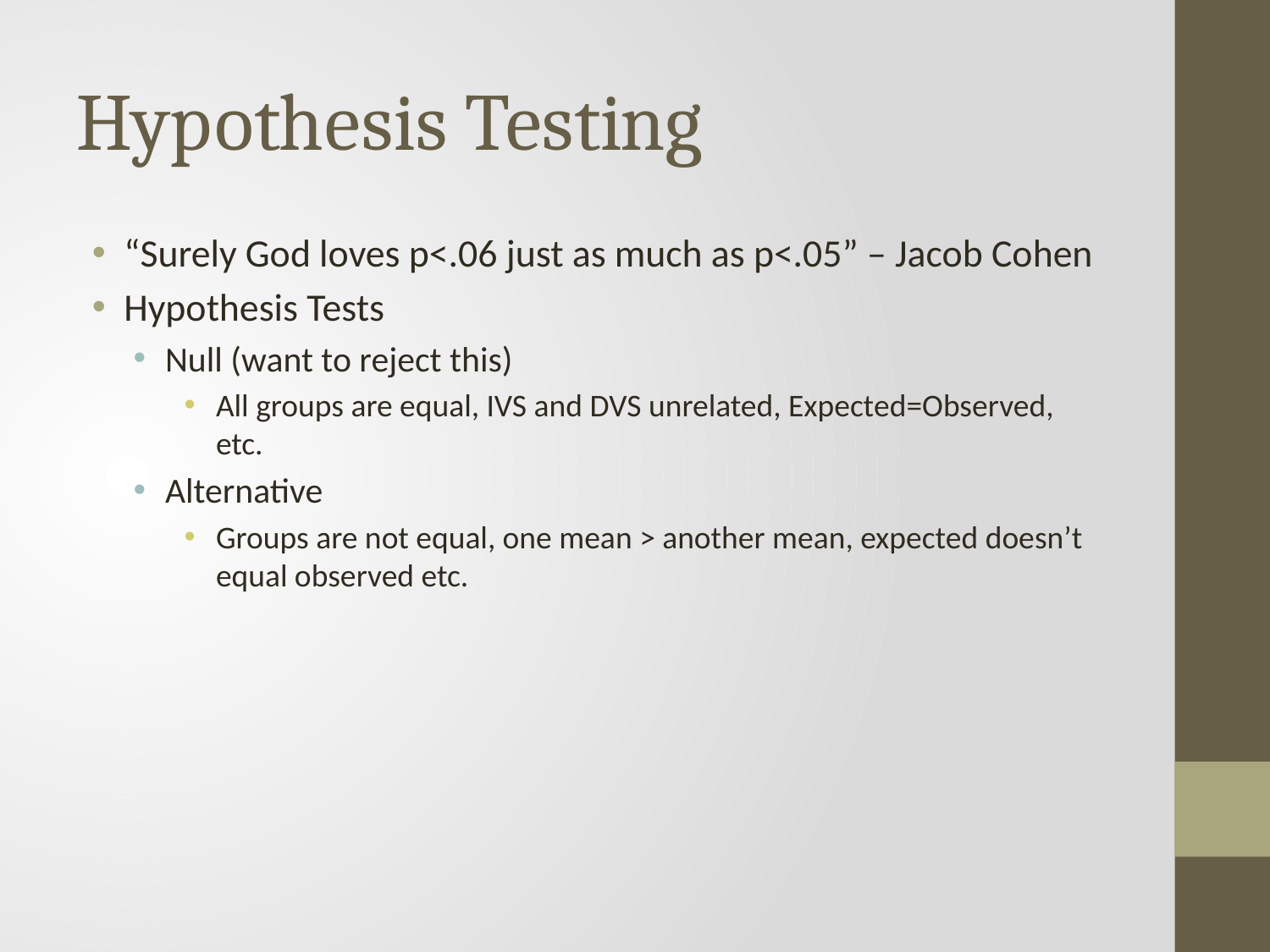

# Hypothesis Testing
“Surely God loves p<.06 just as much as p<.05” – Jacob Cohen
Hypothesis Tests
Null (want to reject this)
All groups are equal, IVS and DVS unrelated, Expected=Observed, etc.
Alternative
Groups are not equal, one mean > another mean, expected doesn’t equal observed etc.